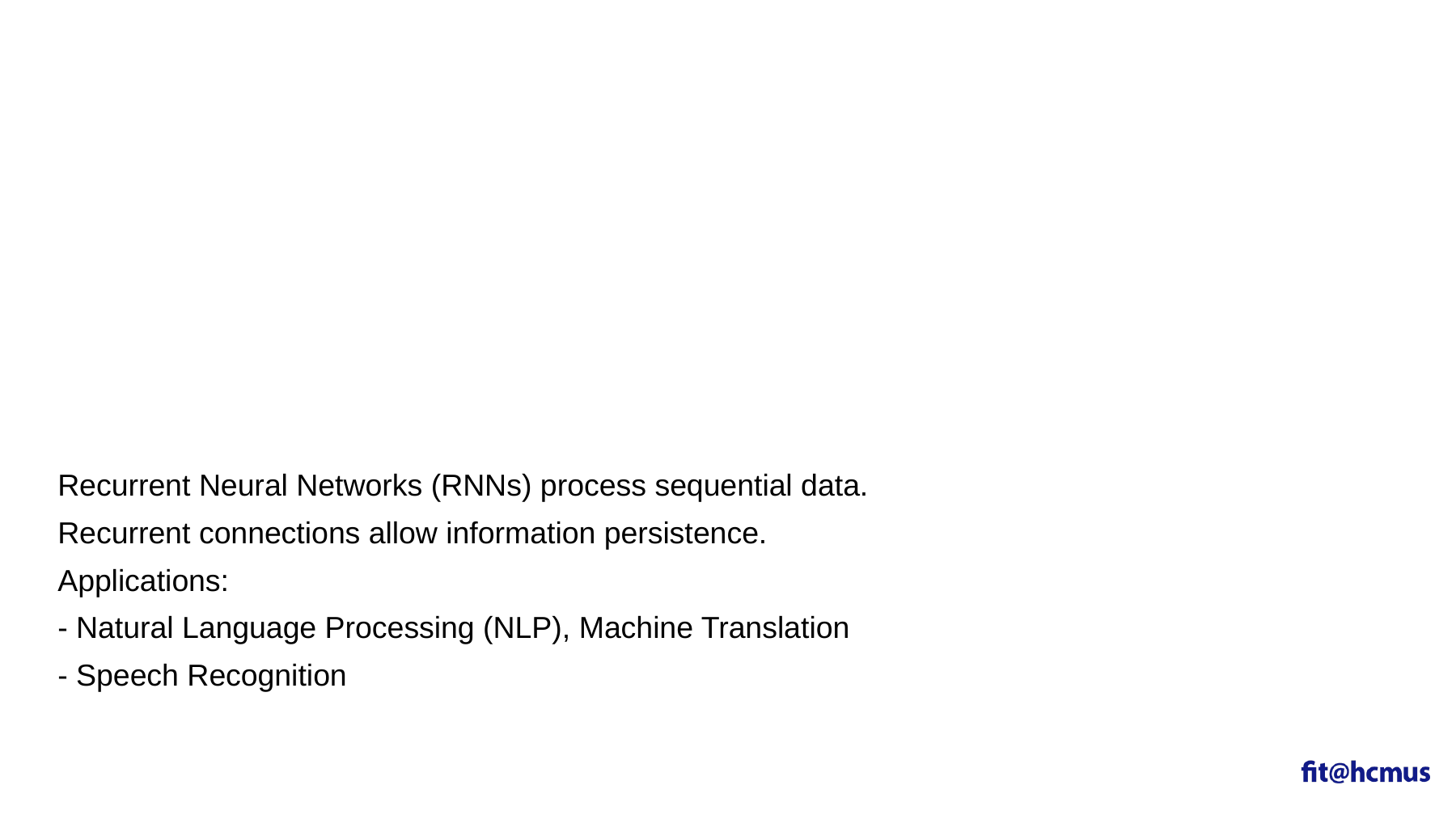

Recurrent Neural Networks (RNNs) process sequential data.
Recurrent connections allow information persistence.
Applications:
- Natural Language Processing (NLP), Machine Translation
- Speech Recognition